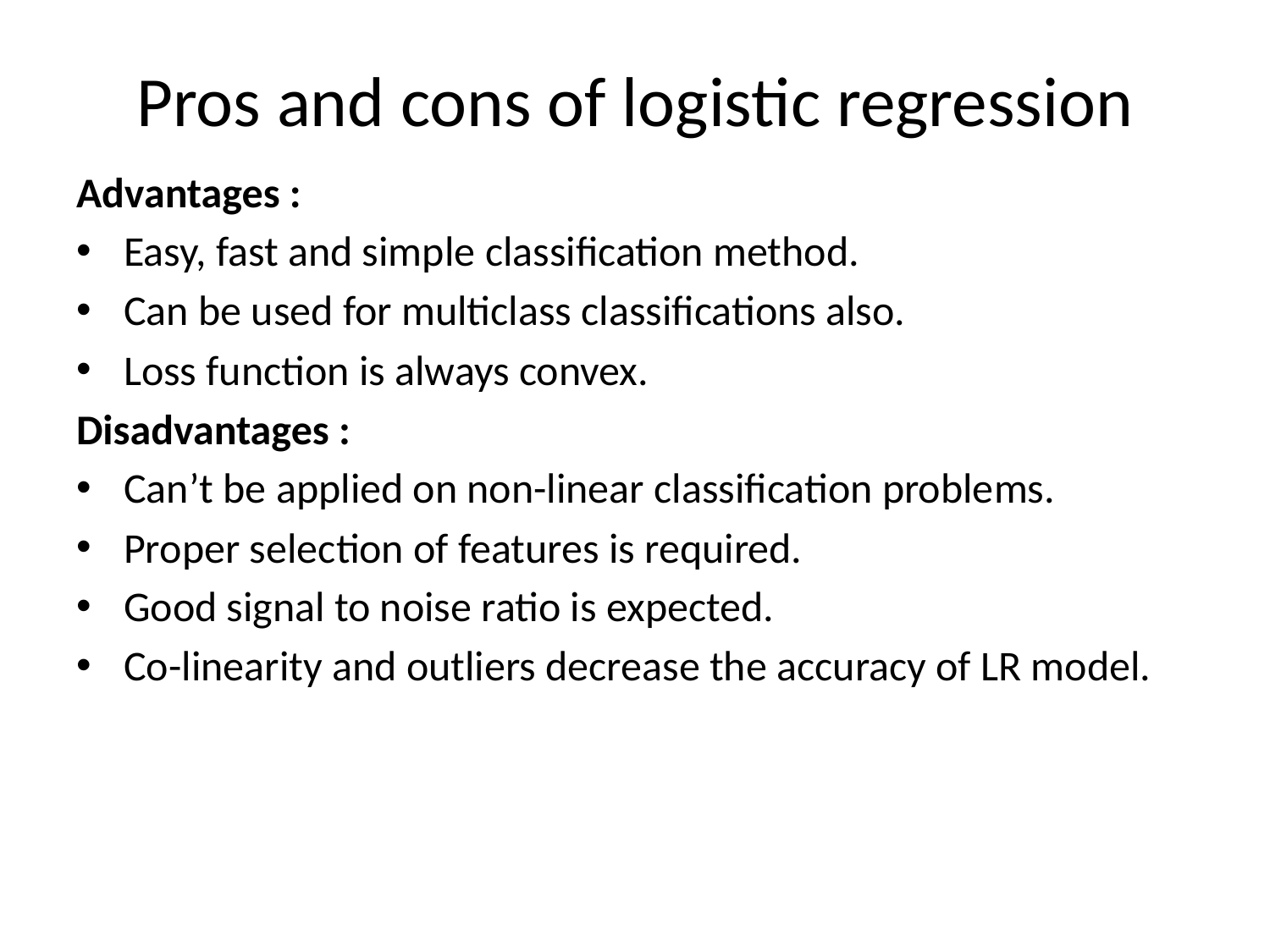

# Pros and cons of logistic regression
Advantages :
Easy, fast and simple classification method.
Can be used for multiclass classifications also.
Loss function is always convex.
Disadvantages :
Can’t be applied on non-linear classification problems.
Proper selection of features is required.
Good signal to noise ratio is expected.
Co-linearity and outliers decrease the accuracy of LR model.